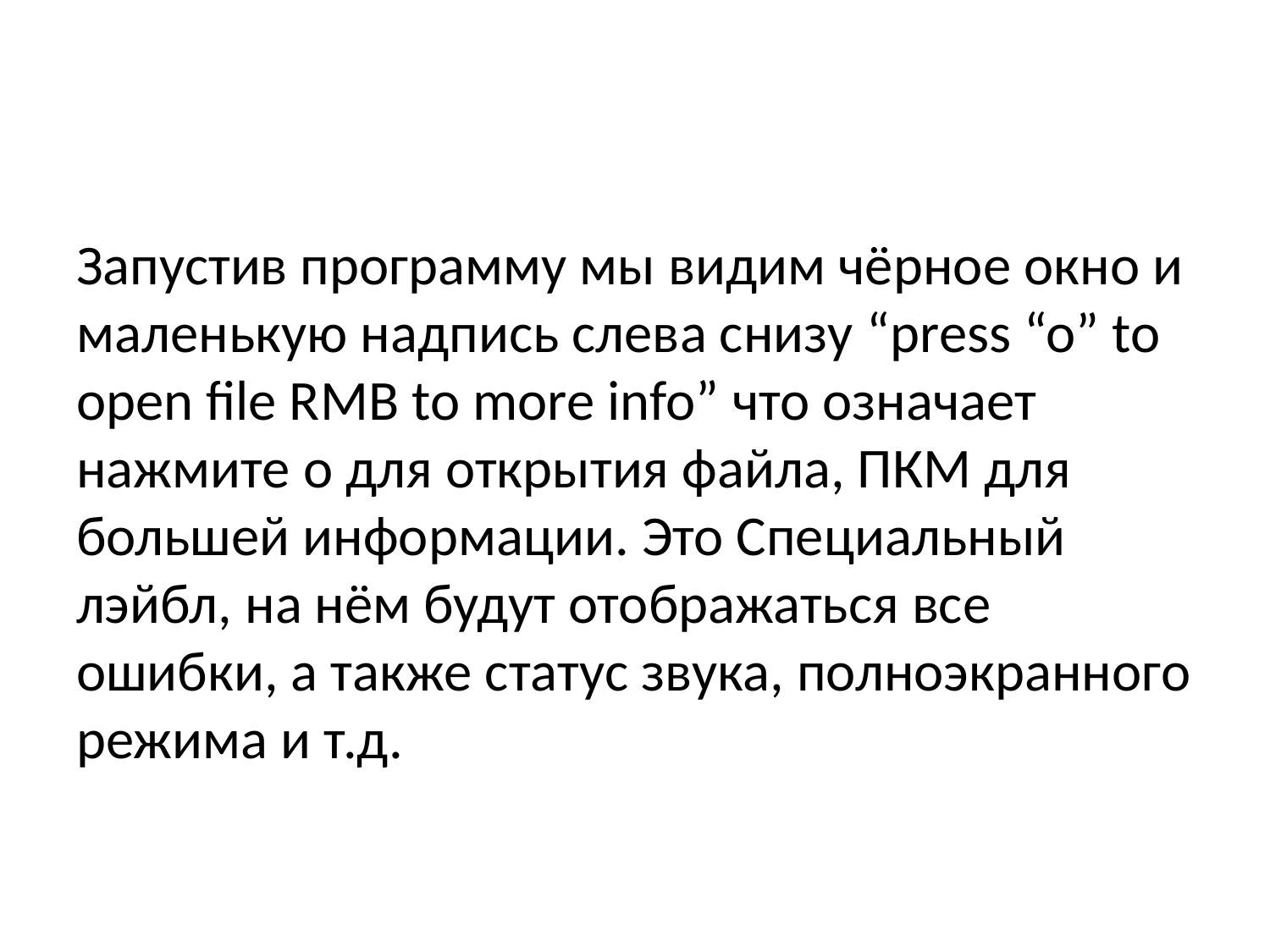

#
Запустив программу мы видим чёрное окно и маленькую надпись слева снизу “press “o” to open file RMB to more info” что означает нажмите o для открытия файла, ПКМ для большей информации. Это Специальный лэйбл, на нём будут отображаться все ошибки, а также статус звука, полноэкранного режима и т.д.